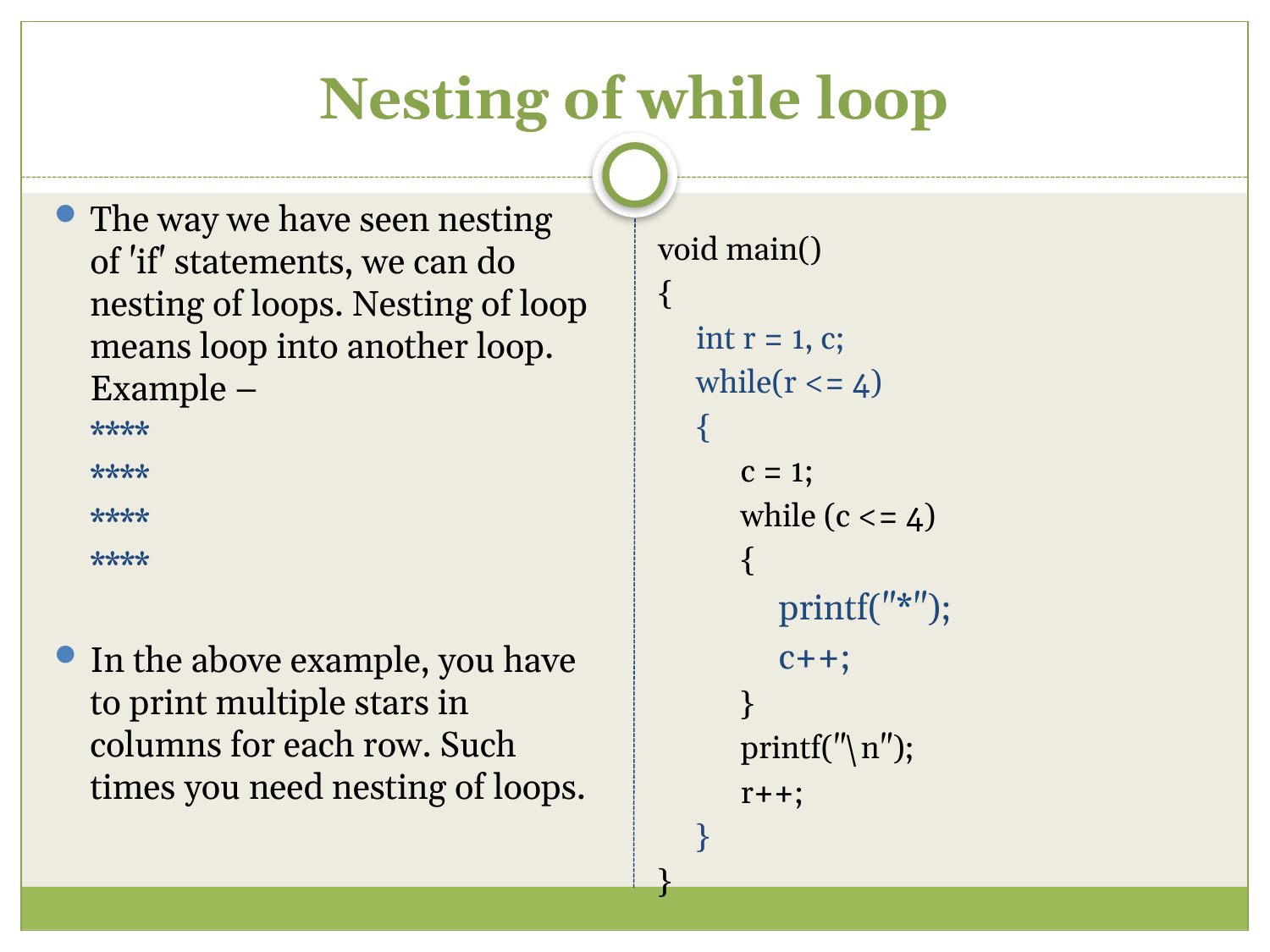

# Nesting of while loop
The way we have seen nesting of 'if' statements, we can do nesting of loops. Nesting of loop means loop into another loop. Example –
****
****
****
****

In the above example, you have to print multiple stars in columns for each row. Such times you need nesting of loops.

void main()
{
int r = 1, c;
while(r <= 4)
{
c = 1;
while (c <= 4)
{
printf("*");
c++;
}
printf("\n");
r++;
}
}